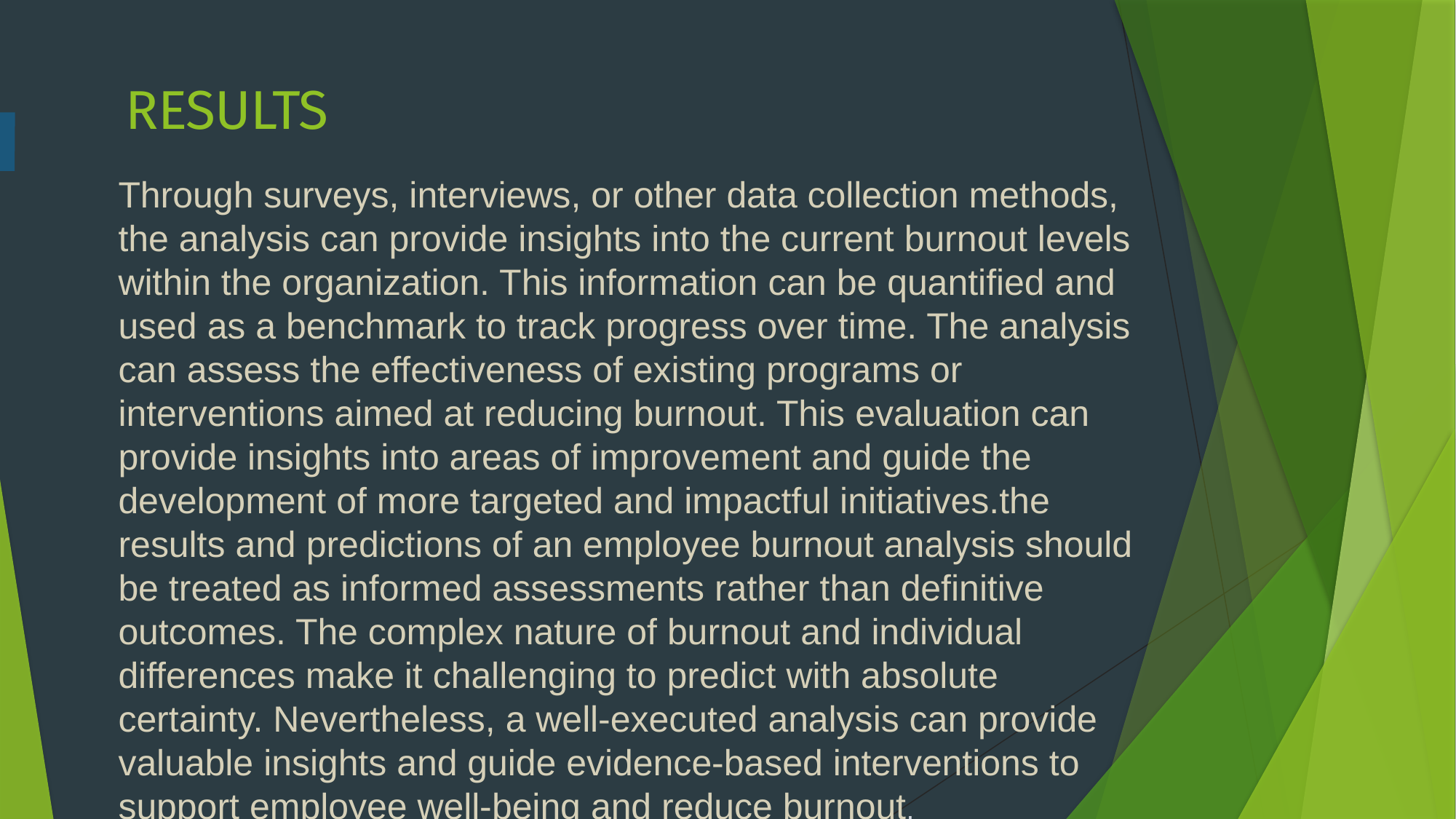

# RESULTS

Through surveys, interviews, or other data collection methods, the analysis can provide insights into the current burnout levels within the organization. This information can be quantified and used as a benchmark to track progress over time. The analysis can assess the effectiveness of existing programs or interventions aimed at reducing burnout. This evaluation can provide insights into areas of improvement and guide the development of more targeted and impactful initiatives.the results and predictions of an employee burnout analysis should be treated as informed assessments rather than definitive outcomes. The complex nature of burnout and individual differences make it challenging to predict with absolute certainty. Nevertheless, a well-executed analysis can provide valuable insights and guide evidence-based interventions to support employee well-being and reduce burnout.